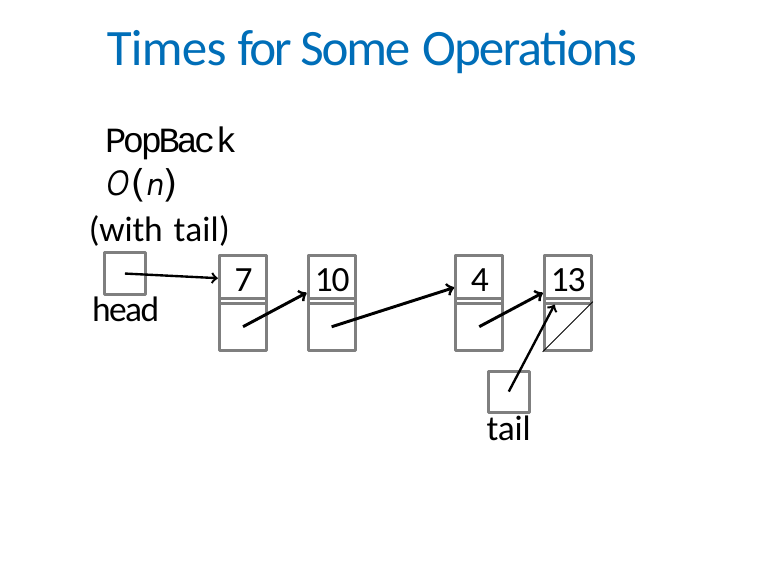

# Times for Some Operations
PopBack	O(n)
(with tail)

7

10

4

13

head

tail